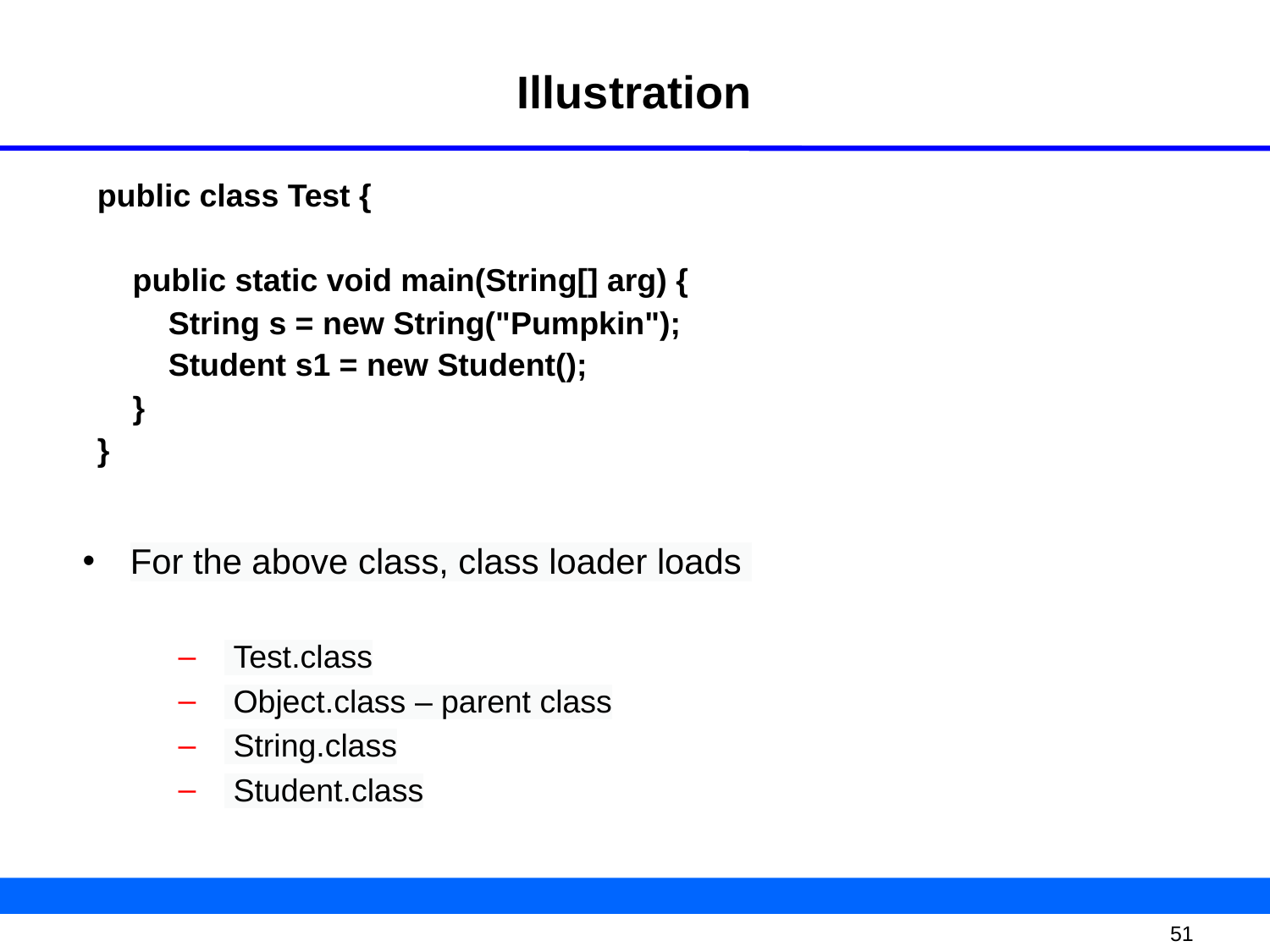

# Illustration
public class Test {

    public static void main(String[] arg) {
        String s = new String("Pumpkin");
        Student s1 = new Student();
    }
}
For the above class, class loader loads

 Test.class
 Object.class – parent class
 String.class
 Student.class